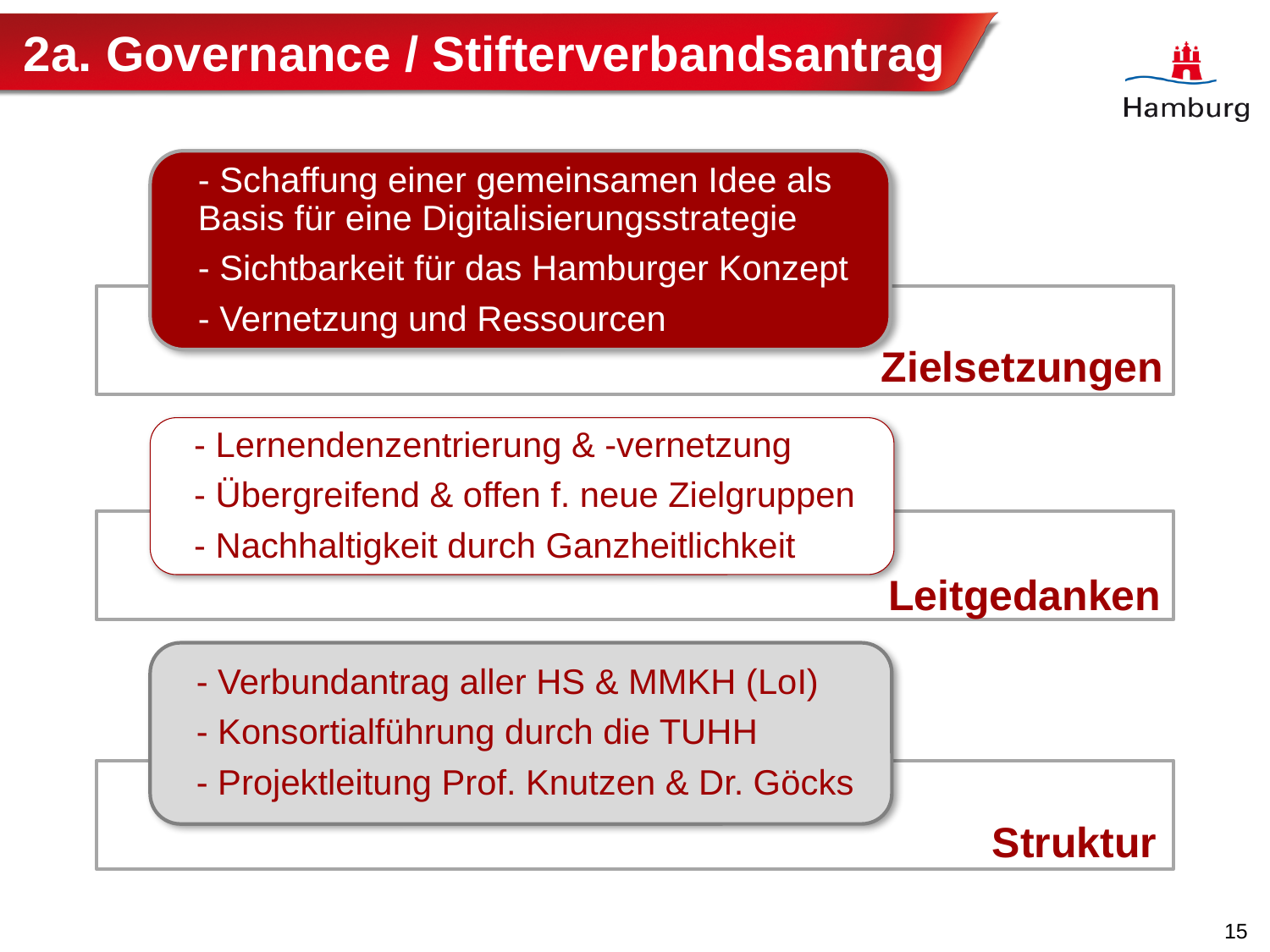

# 2a. Governance / Stifterverbandsantrag
- Schaffung einer gemeinsamen Idee als Basis für eine Digitalisierungsstrategie
- Sichtbarkeit für das Hamburger Konzept
- Vernetzung und Ressourcen
- Lernendenzentrierung & -vernetzung
- Übergreifend & offen f. neue Zielgruppen
- Nachhaltigkeit durch Ganzheitlichkeit
- Verbundantrag aller HS & MMKH (LoI)
- Konsortialführung durch die TUHH
- Projektleitung Prof. Knutzen & Dr. Göcks
Zielsetzungen
Leitgedanken
Struktur